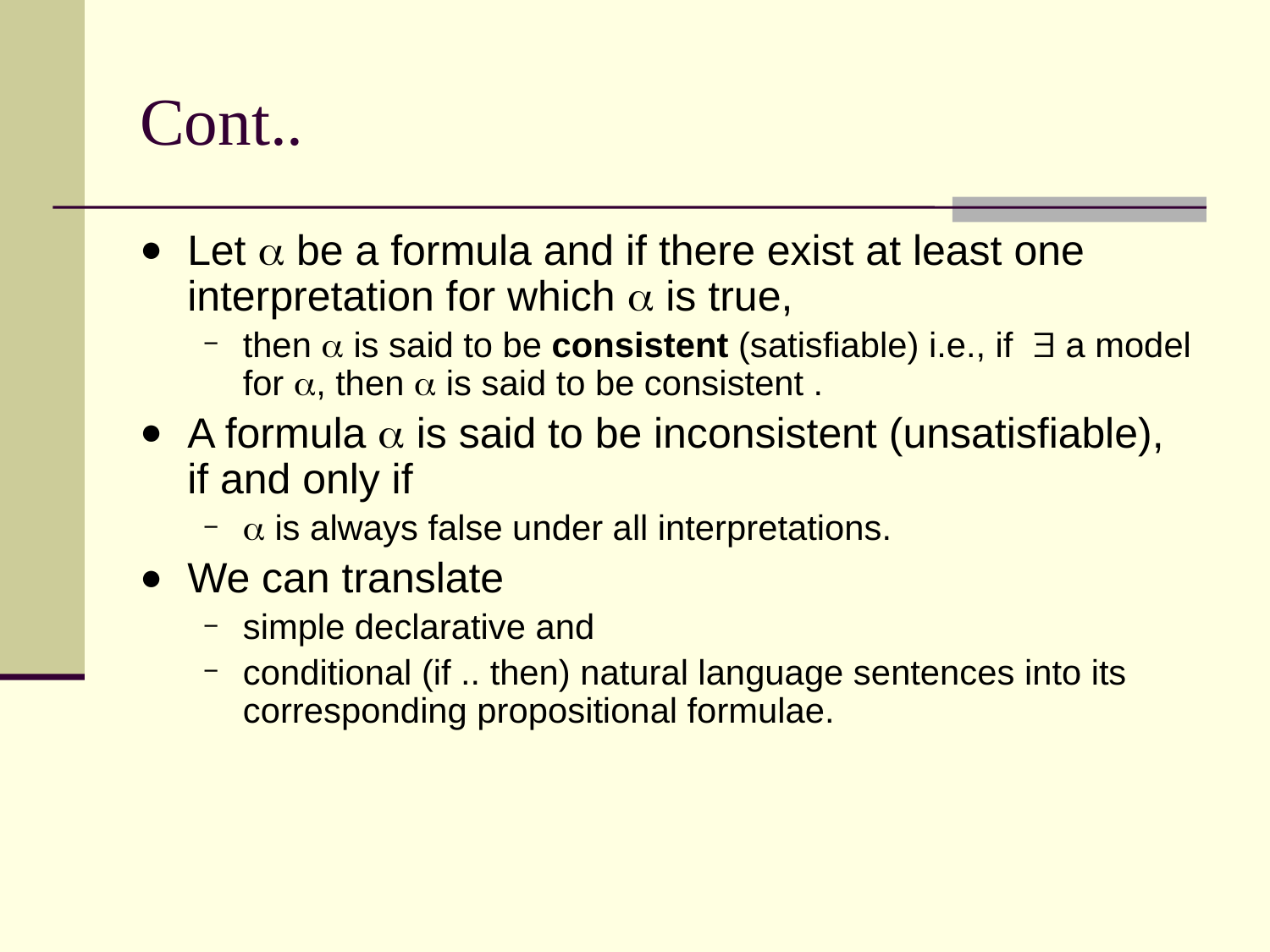

# Cont..
Let α be a formula and if there exist at least one interpretation for which α is true,
then α is said to be consistent (satisfiable) i.e., if  ∃ a model for α, then α is said to be consistent .
A formula α is said to be inconsistent (unsatisfiable), if and only if
α is always false under all interpretations.
We can translate
simple declarative and
conditional (if .. then) natural language sentences into its corresponding propositional formulae.